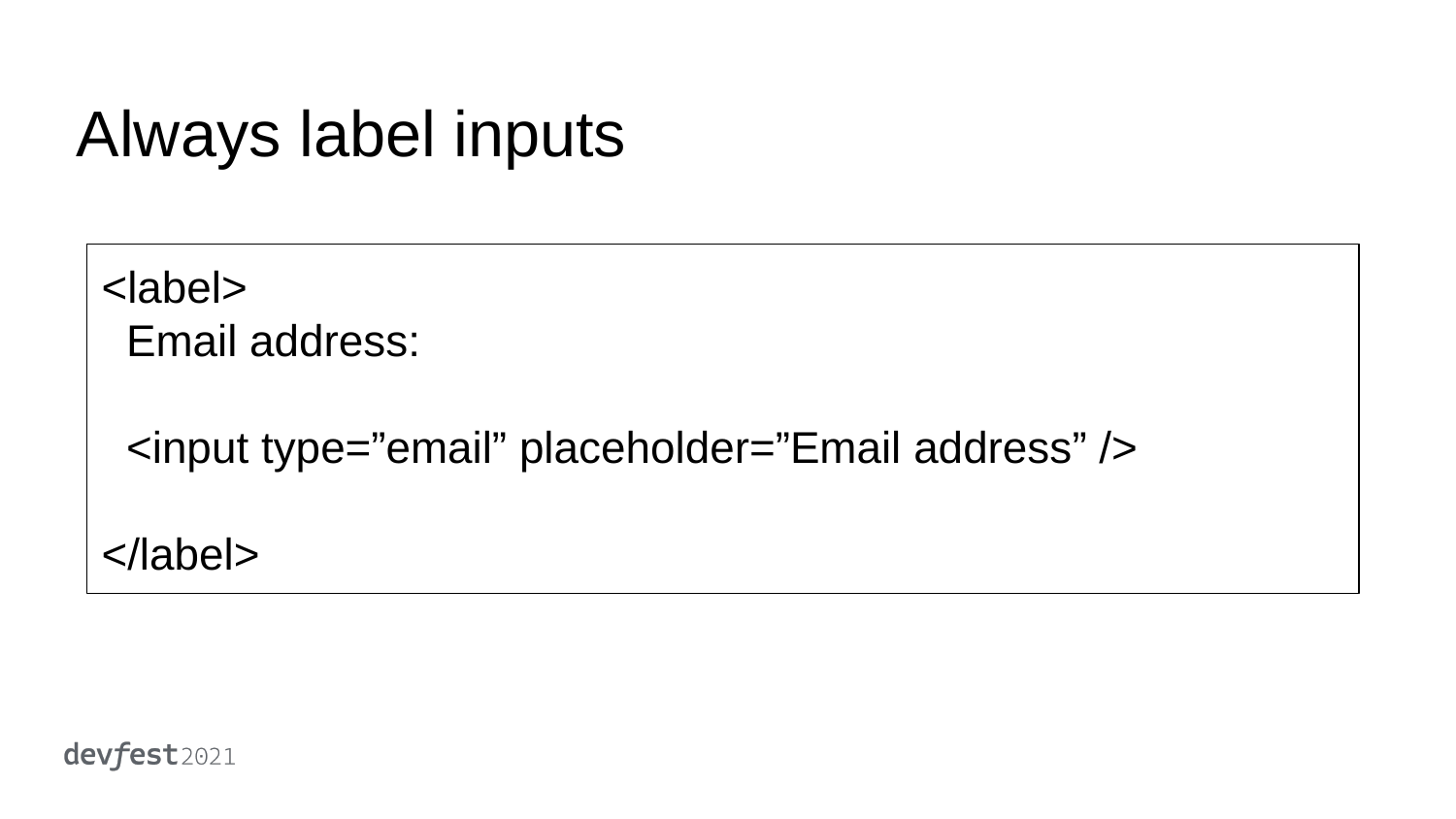

# Always label inputs
<label>
  Email address:

  <input type=”email” placeholder=”Email address” />

</label>